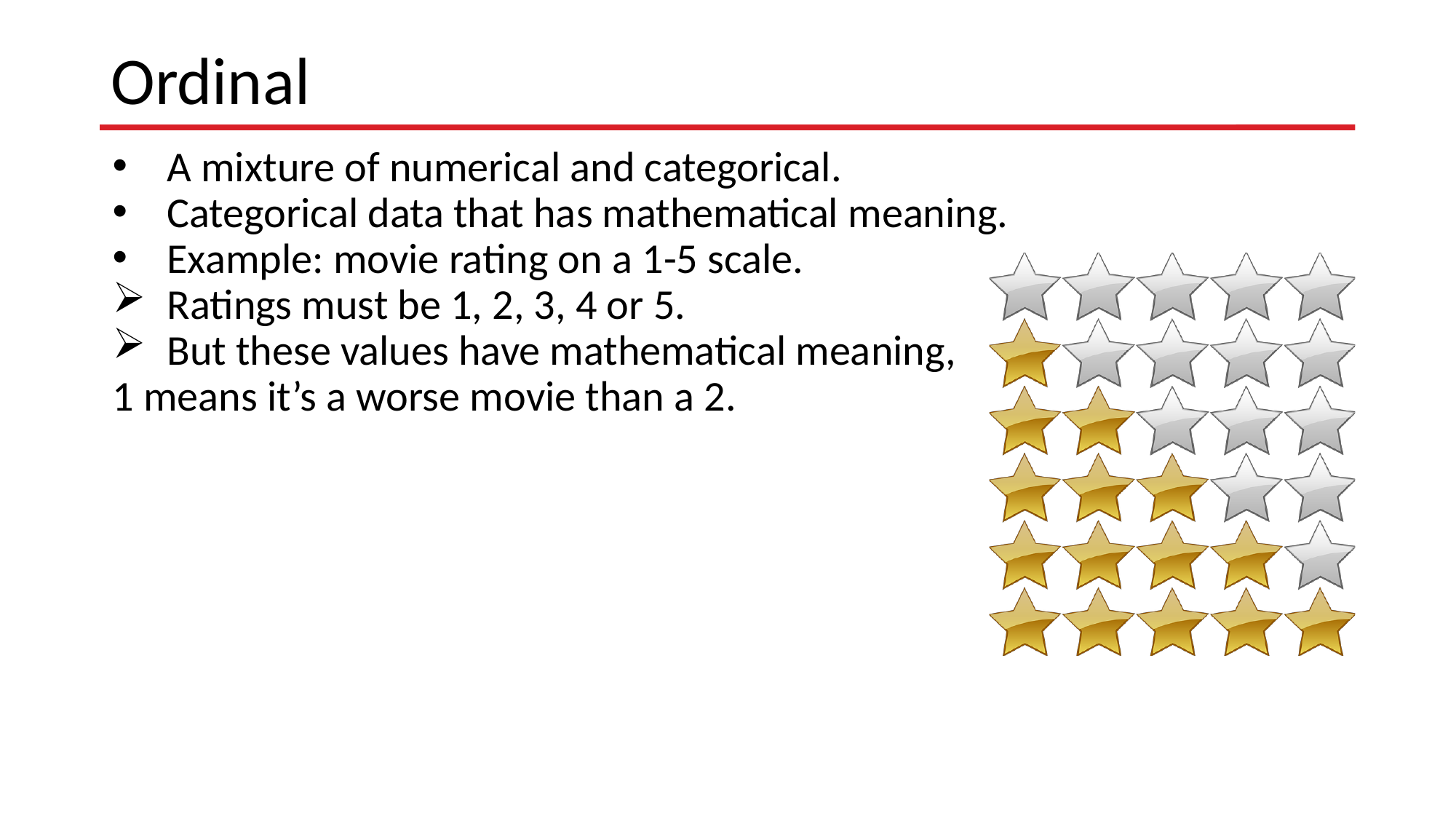

# Ordinal

A mixture of numerical and categorical.
Categorical data that has mathematical meaning.
Example: movie rating on a 1-5 scale.
Ratings must be 1, 2, 3, 4 or 5.
But these values have mathematical meaning,
1 means it’s a worse movie than a 2.